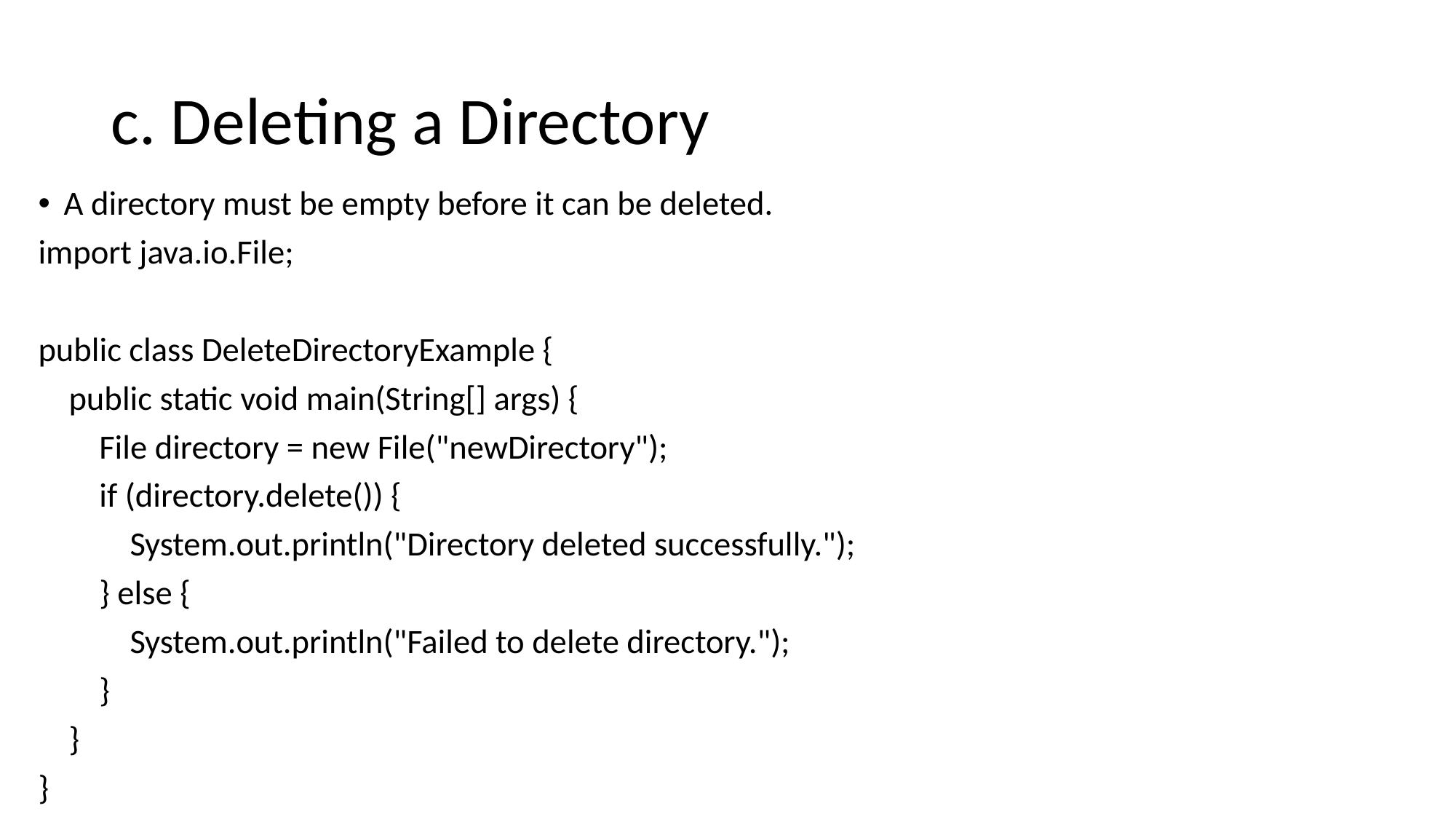

# c. Deleting a Directory
A directory must be empty before it can be deleted.
import java.io.File;

public class DeleteDirectoryExample {
    public static void main(String[] args) {
        File directory = new File("newDirectory");
        if (directory.delete()) {
            System.out.println("Directory deleted successfully.");
        } else {
            System.out.println("Failed to delete directory.");
        }
    }
}